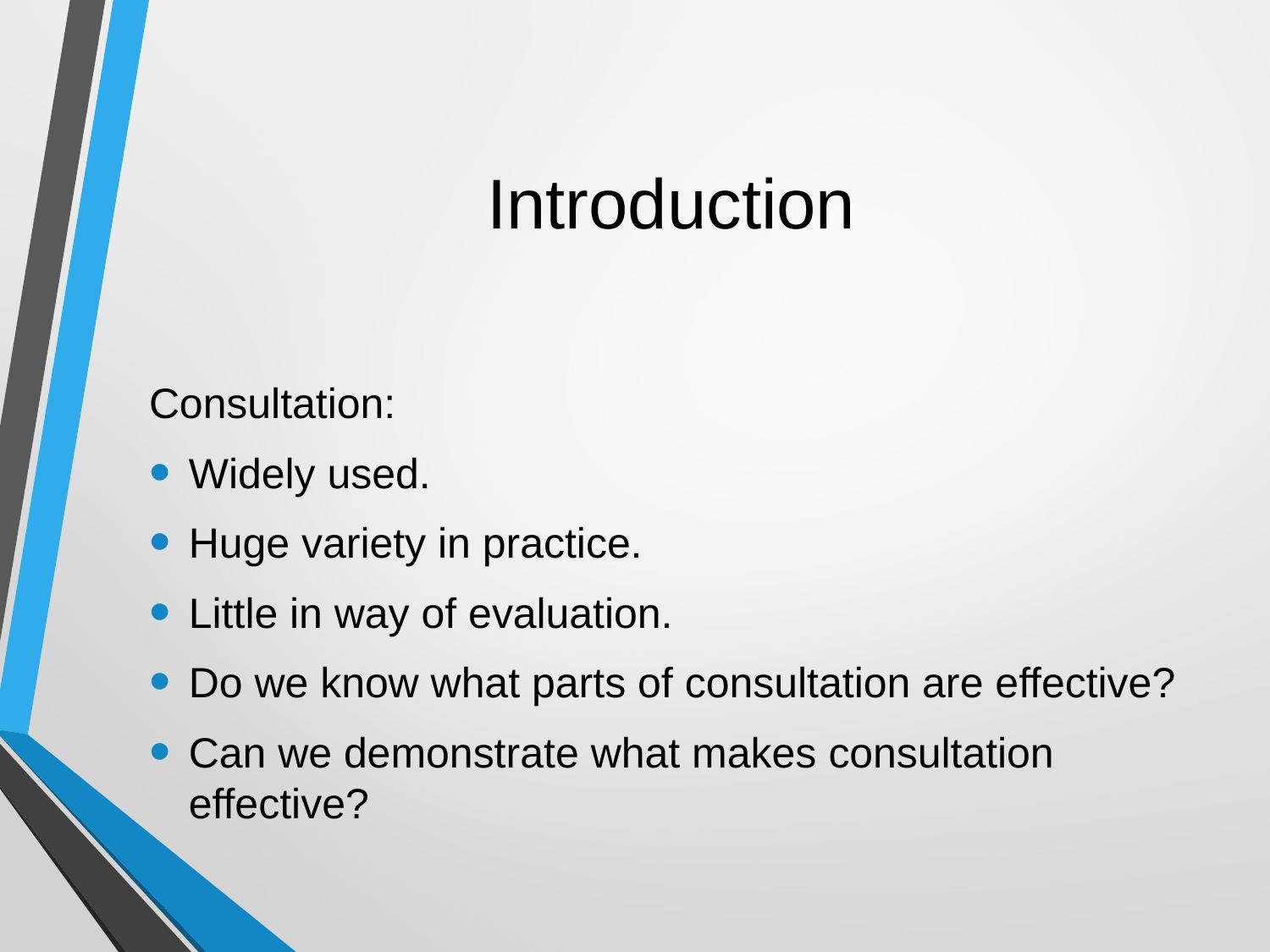

# Introduction
Consultation:
Widely used.
Huge variety in practice.
Little in way of evaluation.
Do we know what parts of consultation are effective?
Can we demonstrate what makes consultation effective?